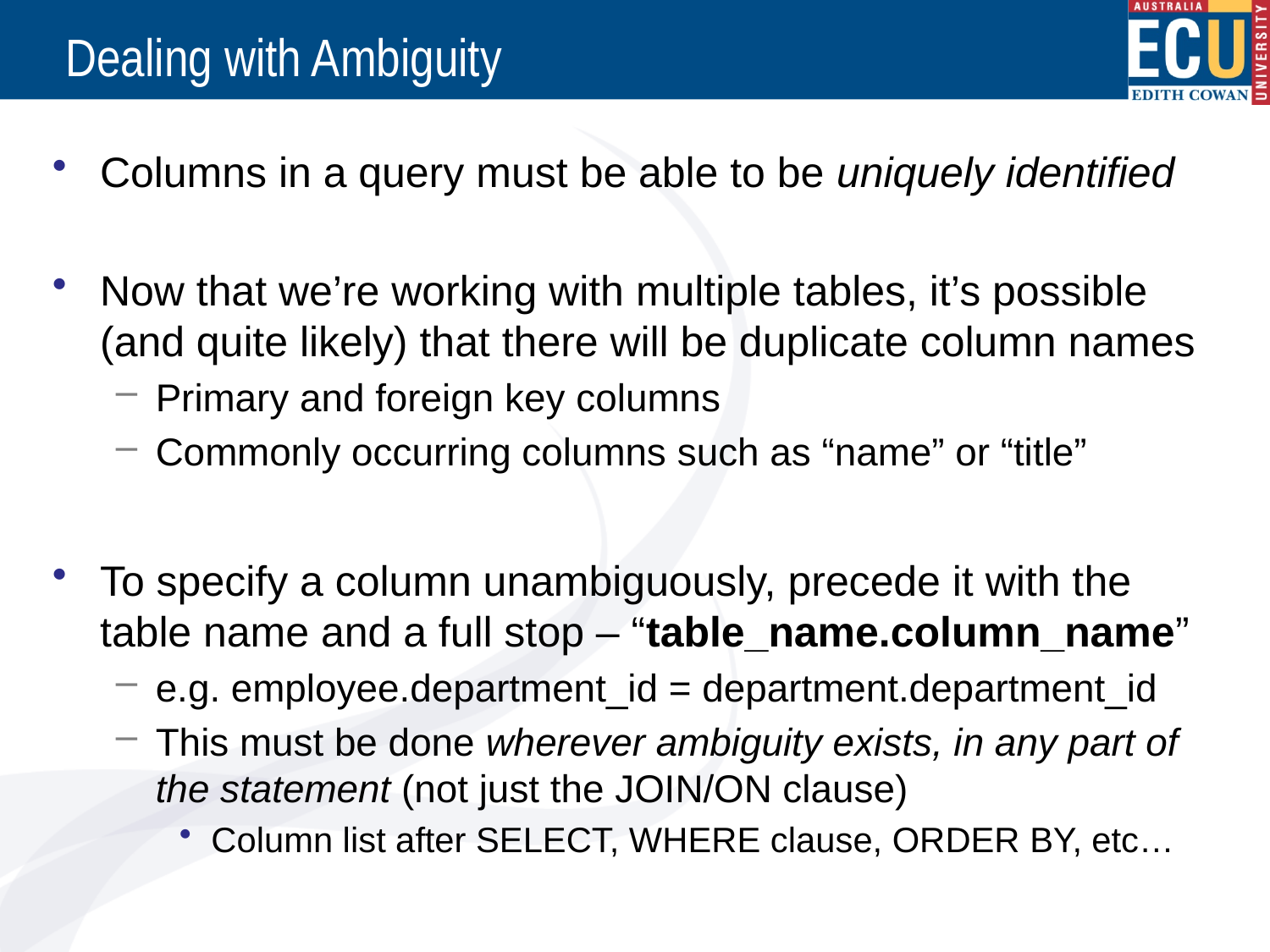

# Dealing with Ambiguity
Columns in a query must be able to be uniquely identified

Now that we’re working with multiple tables, it’s possible (and quite likely) that there will be duplicate column names
Primary and foreign key columns
Commonly occurring columns such as “name” or “title”

To specify a column unambiguously, precede it with the table name and a full stop – “table_name.column_name”
e.g. employee.department_id = department.department_id
This must be done wherever ambiguity exists, in any part of the statement (not just the JOIN/ON clause)
Column list after SELECT, WHERE clause, ORDER BY, etc…